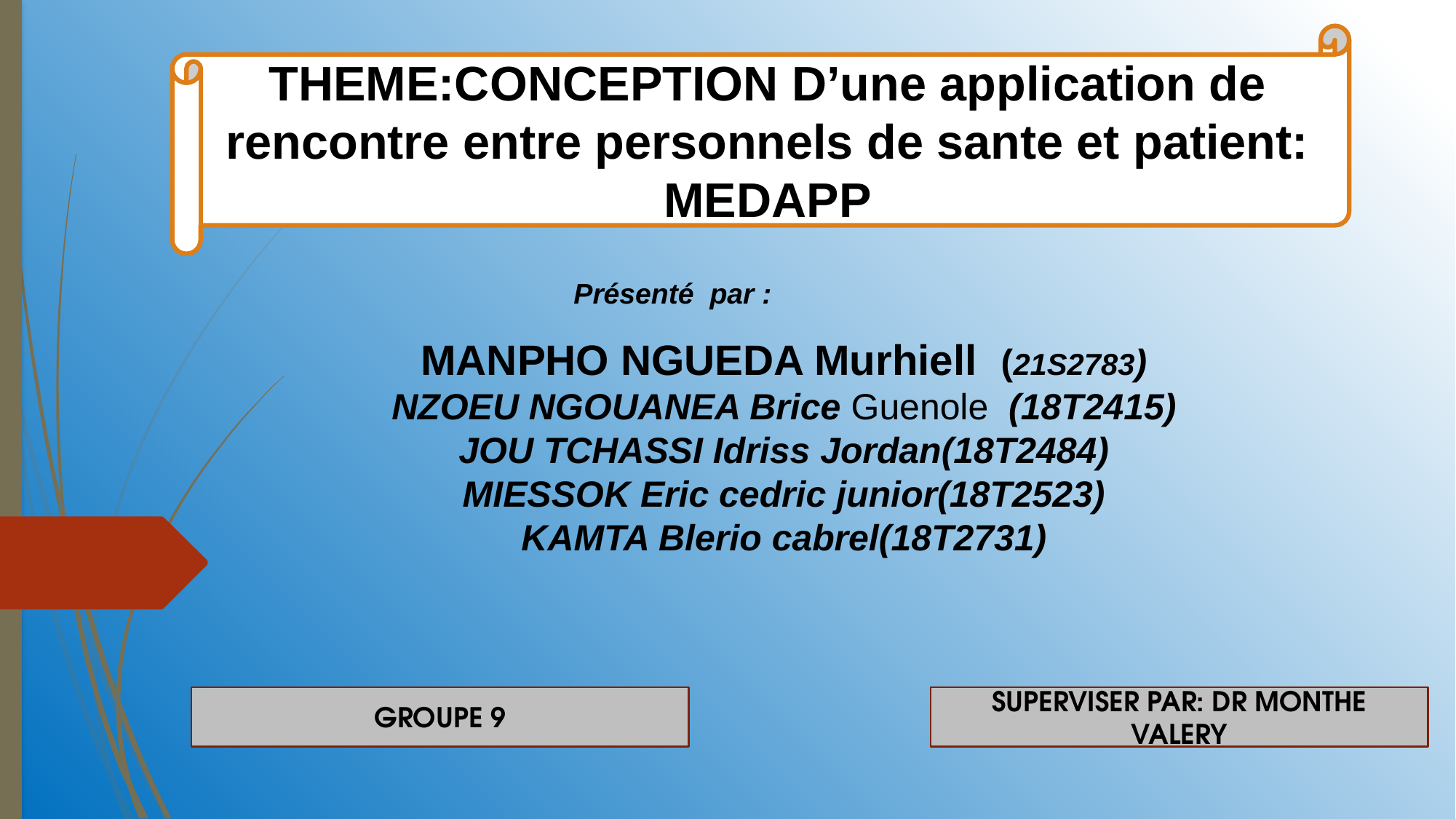

THEME:CONCEPTION D’une application de rencontre entre personnels de sante et patient: MEDAPP
Présenté  par :
MANPHO NGUEDA Murhiell  (21S2783)
NZOEU NGOUANEA Brice Guenole  (18T2415)
JOU TCHASSI Idriss Jordan(18T2484)
MIESSOK Eric cedric junior(18T2523)
KAMTA Blerio cabrel(18T2731)
GROUPE 9
SUPERVISER PAR: DR MONTHE
VALERY